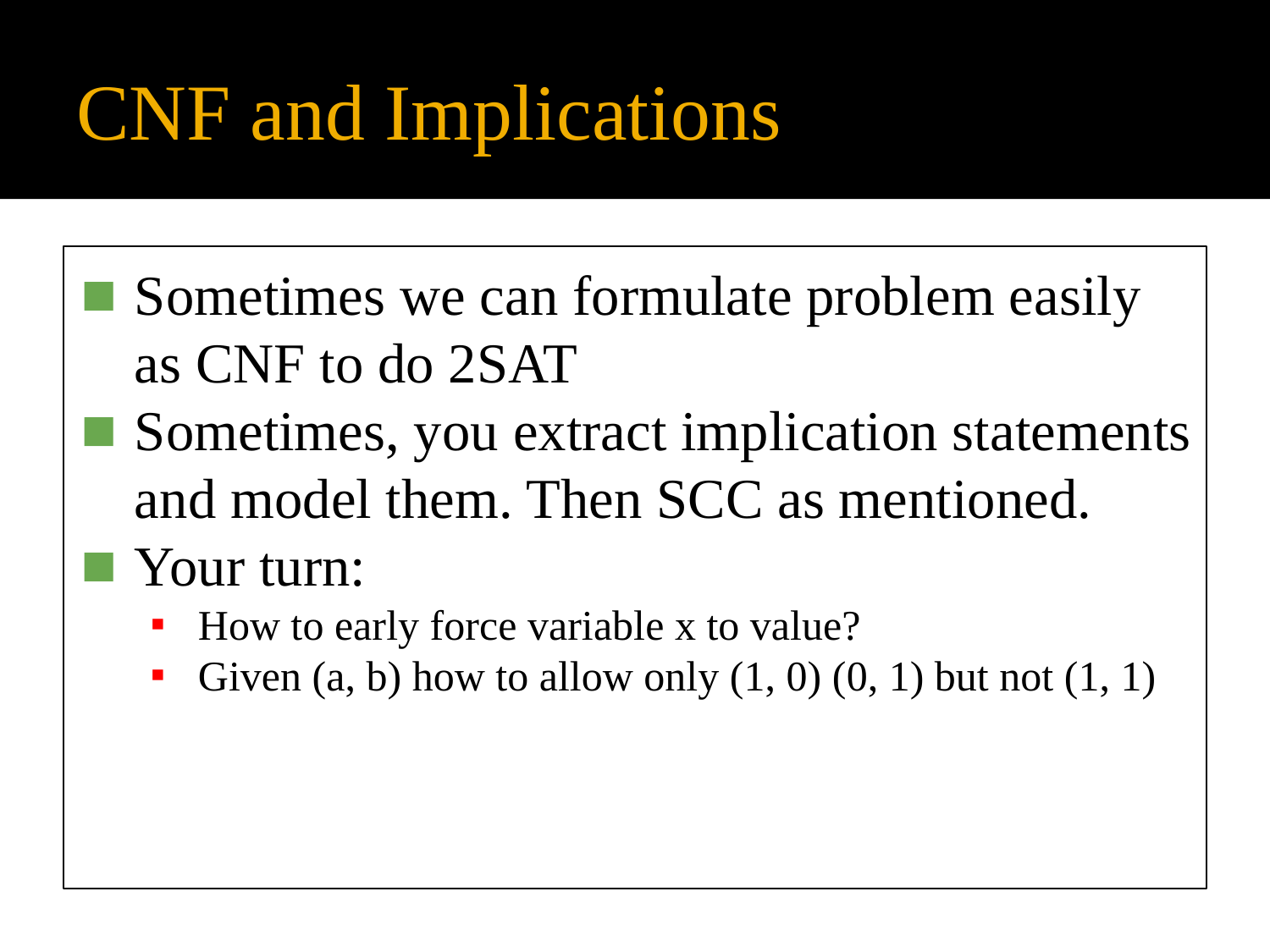

# CNF and Implications
Sometimes we can formulate problem easily as CNF to do 2SAT
Sometimes, you extract implication statements and model them. Then SCC as mentioned.
Your turn:
How to early force variable x to value?
Given (a, b) how to allow only (1, 0) (0, 1) but not (1, 1)